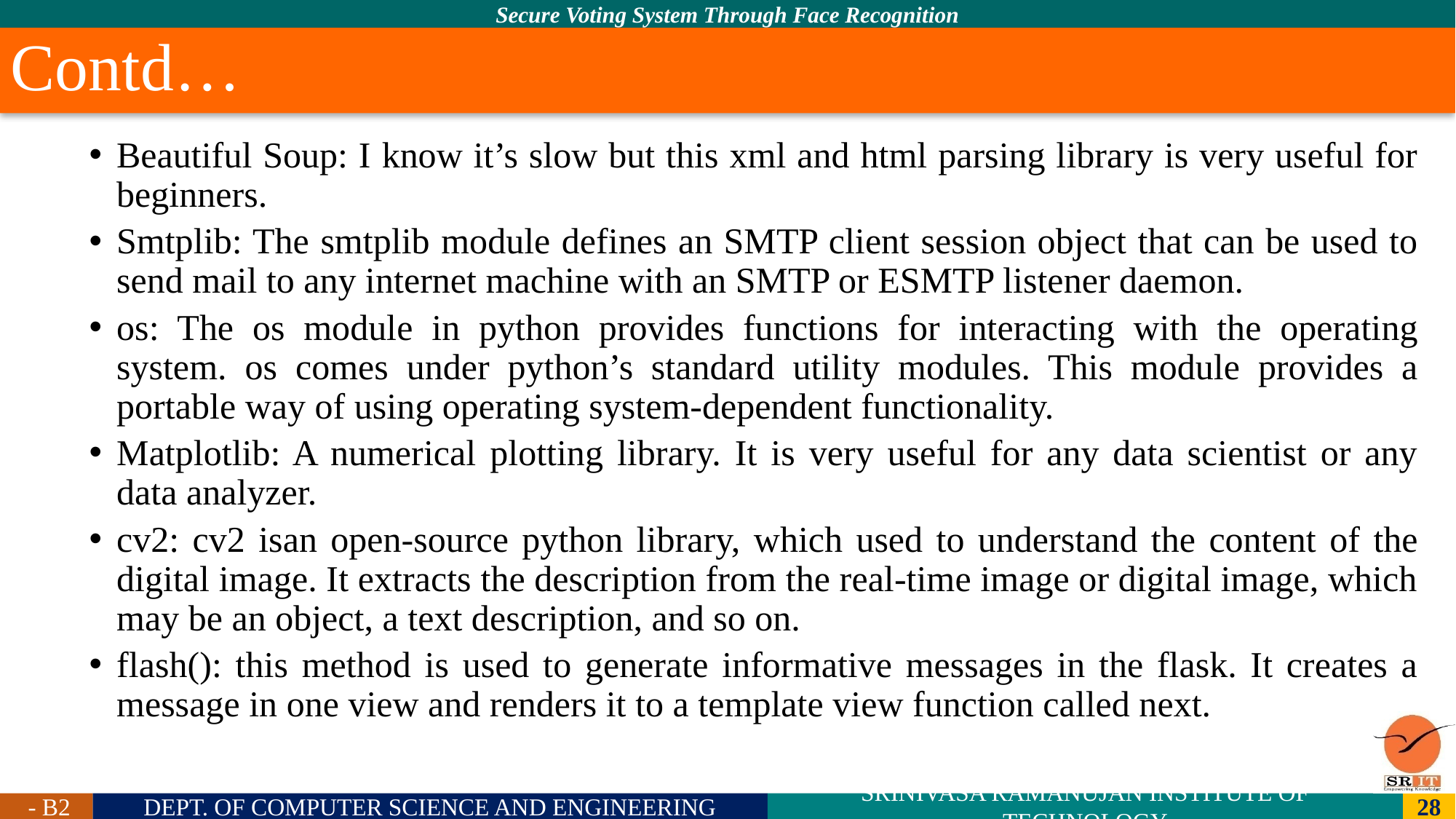

# Contd…
Beautiful Soup: I know it’s slow but this xml and html parsing library is very useful for beginners.
Smtplib: The smtplib module defines an SMTP client session object that can be used to send mail to any internet machine with an SMTP or ESMTP listener daemon.
os: The os module in python provides functions for interacting with the operating system. os comes under python’s standard utility modules. This module provides a portable way of using operating system-dependent functionality.
Matplotlib: A numerical plotting library. It is very useful for any data scientist or any data analyzer.
cv2: cv2 isan open-source python library, which used to understand the content of the digital image. It extracts the description from the real-time image or digital image, which may be an object, a text description, and so on.
flash(): this method is used to generate informative messages in the flask. It creates a message in one view and renders it to a template view function called next.